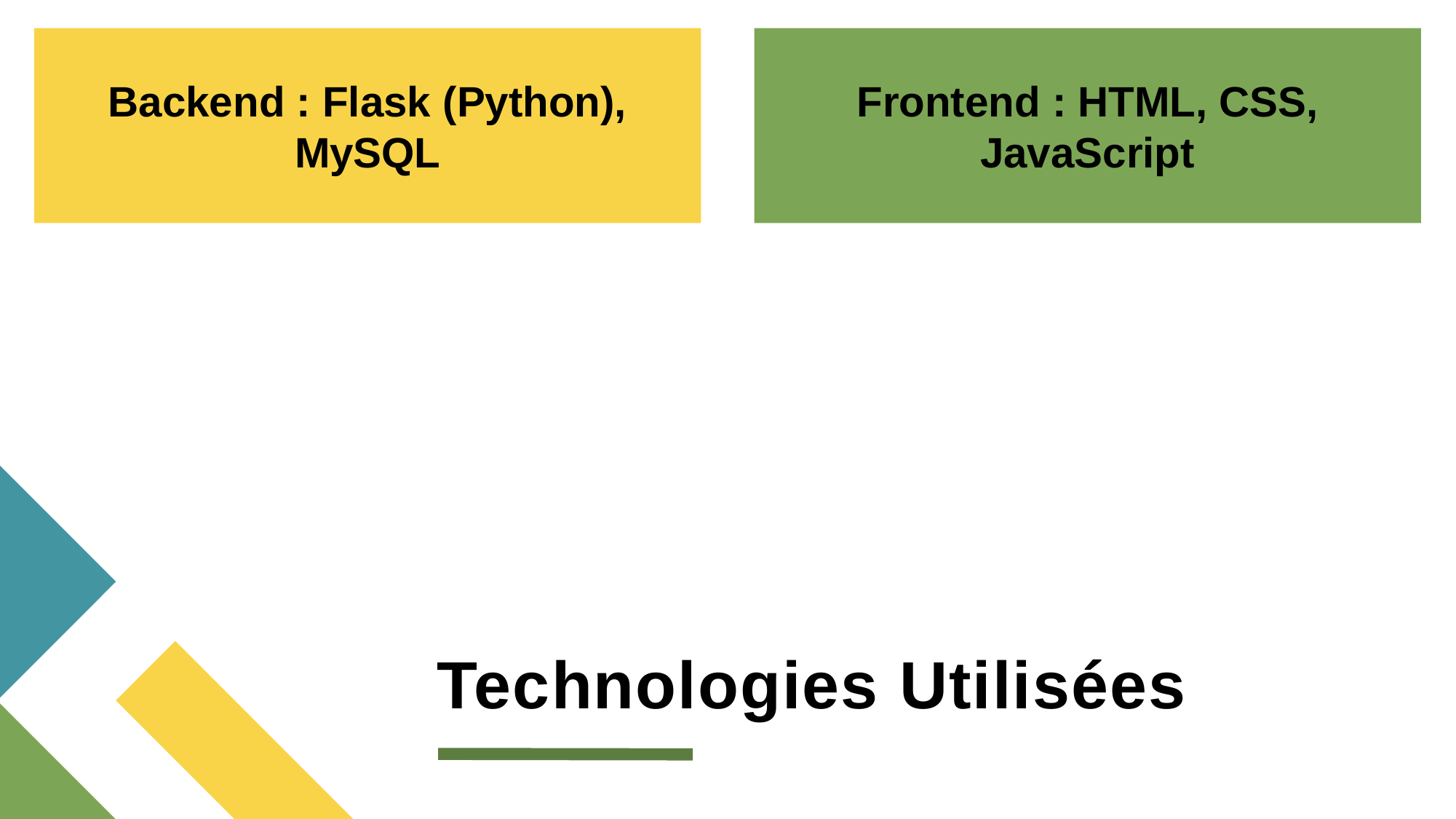

Frontend : HTML, CSS, JavaScript
Backend : Flask (Python), MySQL
# Technologies Utilisées